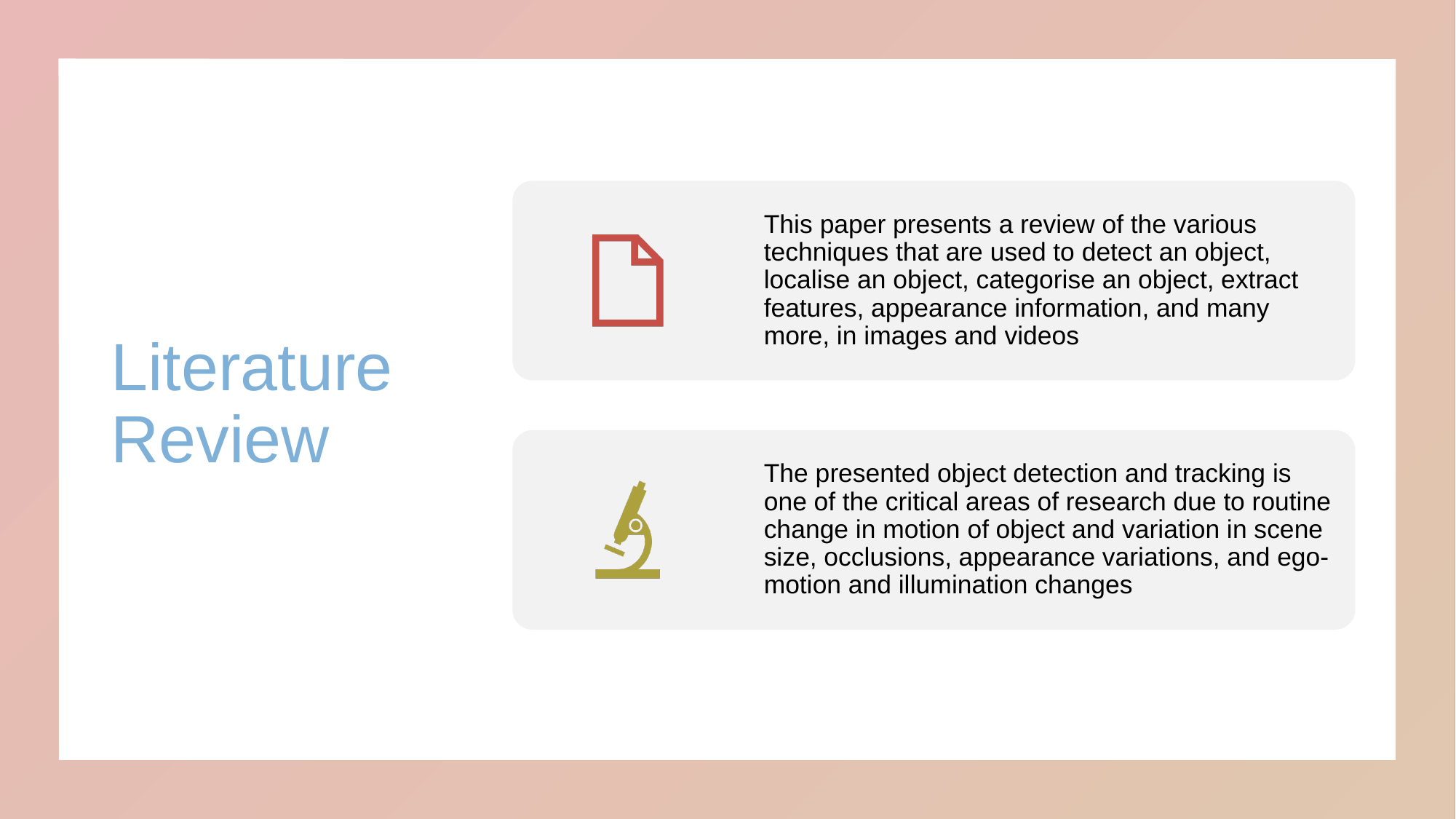

# Literature Review
This paper presents a review of the various techniques that are used to detect an object, localise an object, categorise an object, extract features, appearance information, and many more, in images and videos
The presented object detection and tracking is one of the critical areas of research due to routine change in motion of object and variation in scene size, occlusions, appearance variations, and ego-motion and illumination changes